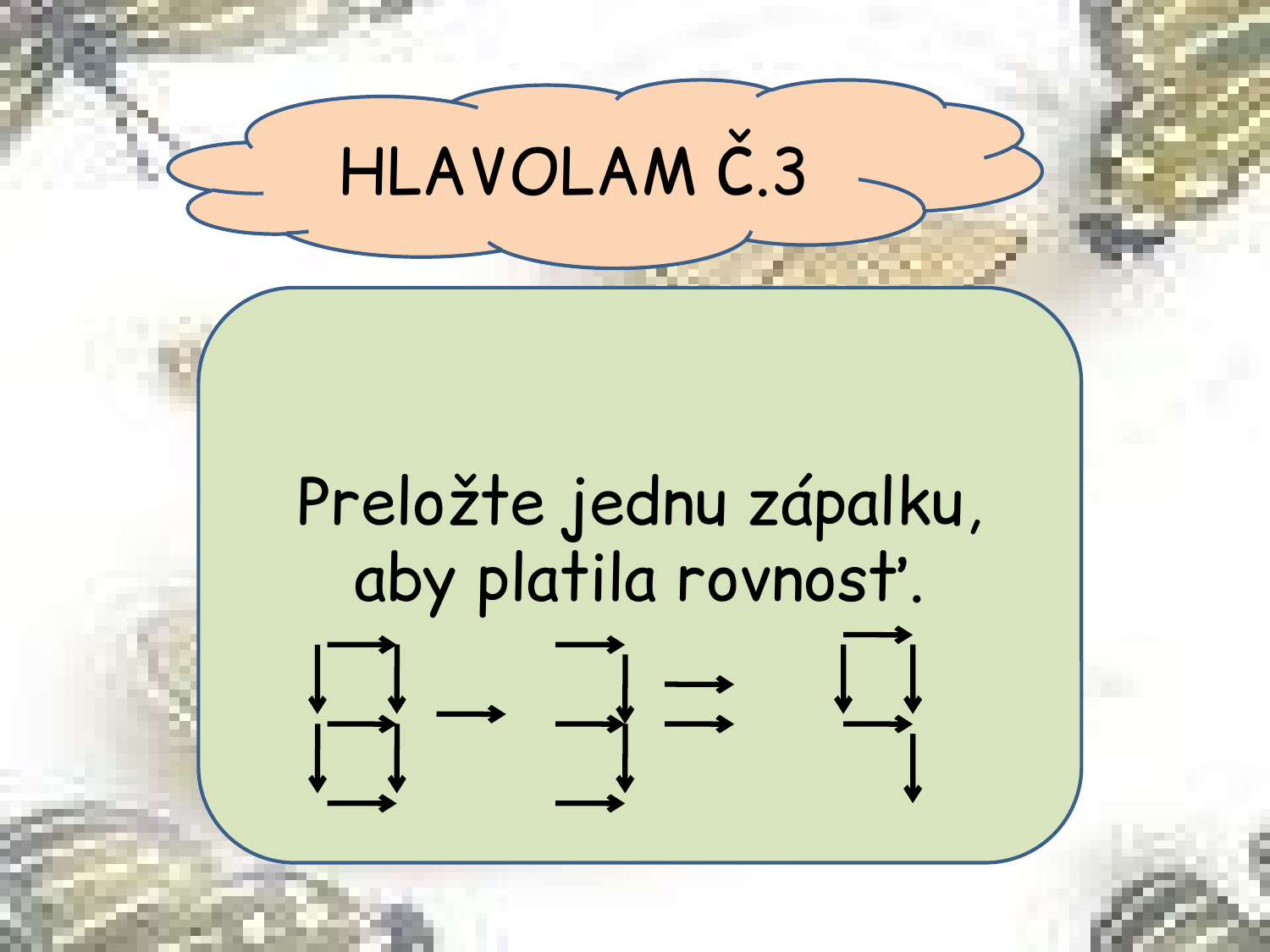

HLAVOLAM Č.3
Preložte jednu zápalku, aby platila rovnosť.

#